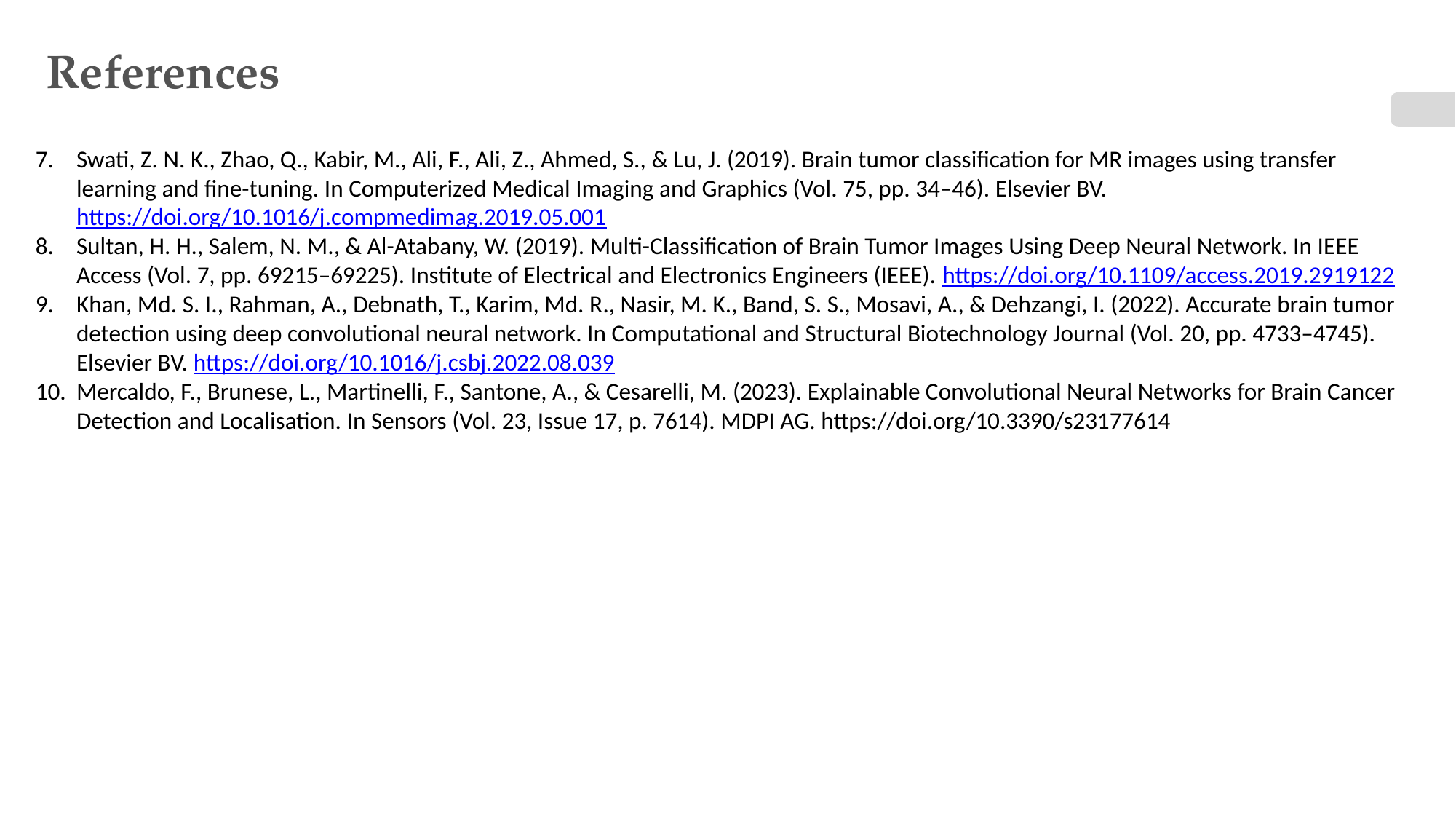

# References
Swati, Z. N. K., Zhao, Q., Kabir, M., Ali, F., Ali, Z., Ahmed, S., & Lu, J. (2019). Brain tumor classification for MR images using transfer learning and fine-tuning. In Computerized Medical Imaging and Graphics (Vol. 75, pp. 34–46). Elsevier BV. https://doi.org/10.1016/j.compmedimag.2019.05.001
Sultan, H. H., Salem, N. M., & Al-Atabany, W. (2019). Multi-Classification of Brain Tumor Images Using Deep Neural Network. In IEEE Access (Vol. 7, pp. 69215–69225). Institute of Electrical and Electronics Engineers (IEEE). https://doi.org/10.1109/access.2019.2919122
Khan, Md. S. I., Rahman, A., Debnath, T., Karim, Md. R., Nasir, M. K., Band, S. S., Mosavi, A., & Dehzangi, I. (2022). Accurate brain tumor detection using deep convolutional neural network. In Computational and Structural Biotechnology Journal (Vol. 20, pp. 4733–4745). Elsevier BV. https://doi.org/10.1016/j.csbj.2022.08.039
Mercaldo, F., Brunese, L., Martinelli, F., Santone, A., & Cesarelli, M. (2023). Explainable Convolutional Neural Networks for Brain Cancer Detection and Localisation. In Sensors (Vol. 23, Issue 17, p. 7614). MDPI AG. https://doi.org/10.3390/s23177614